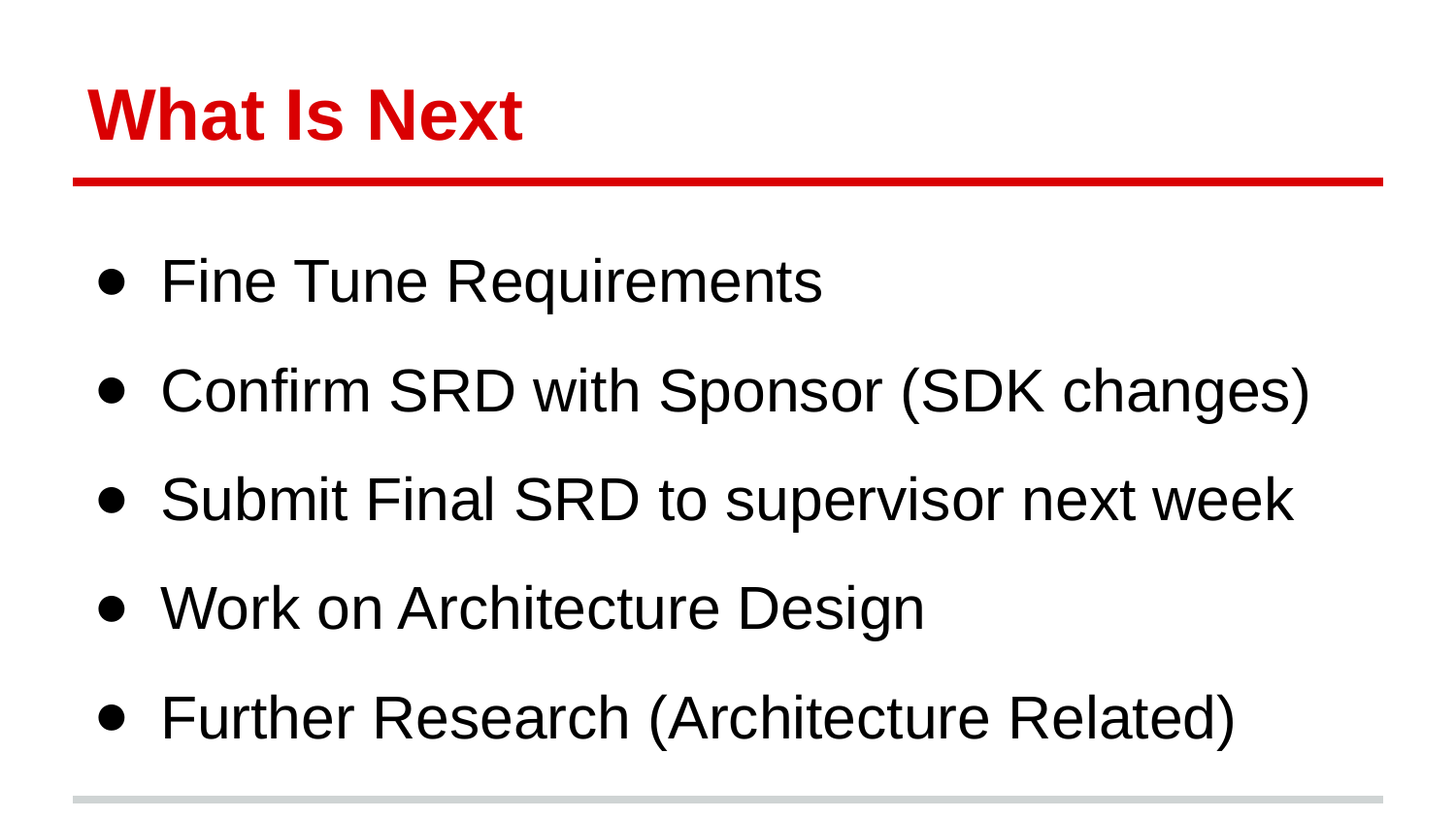

# What Is Next
Fine Tune Requirements
Confirm SRD with Sponsor (SDK changes)
Submit Final SRD to supervisor next week
Work on Architecture Design
Further Research (Architecture Related)